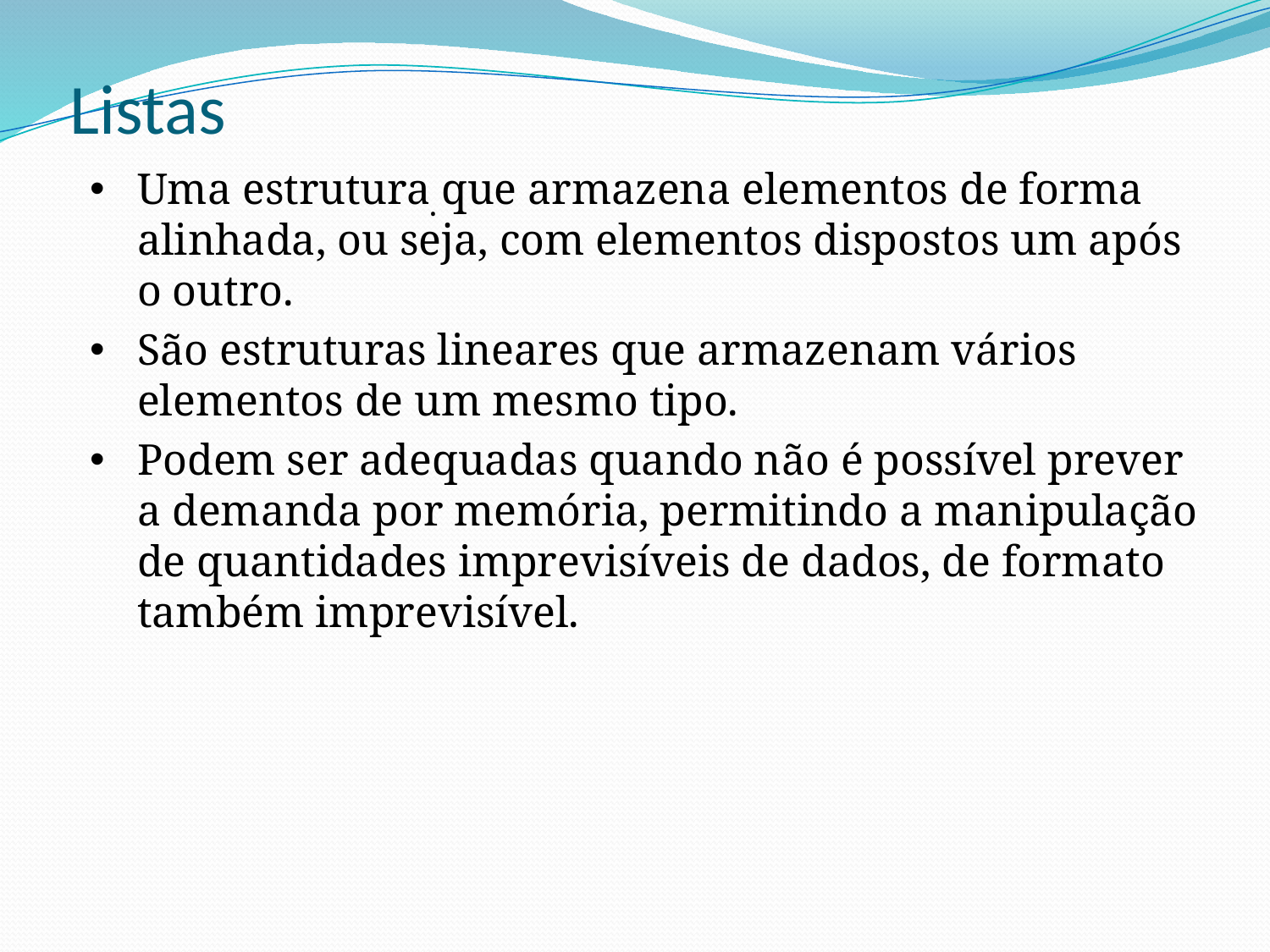

# Listas
Uma estrutura que armazena elementos de forma alinhada, ou seja, com elementos dispostos um após o outro.
São estruturas lineares que armazenam vários elementos de um mesmo tipo.
Podem ser adequadas quando não é possível prever a demanda por memória, permitindo a manipulação de quantidades imprevisíveis de dados, de formato também imprevisível.

.